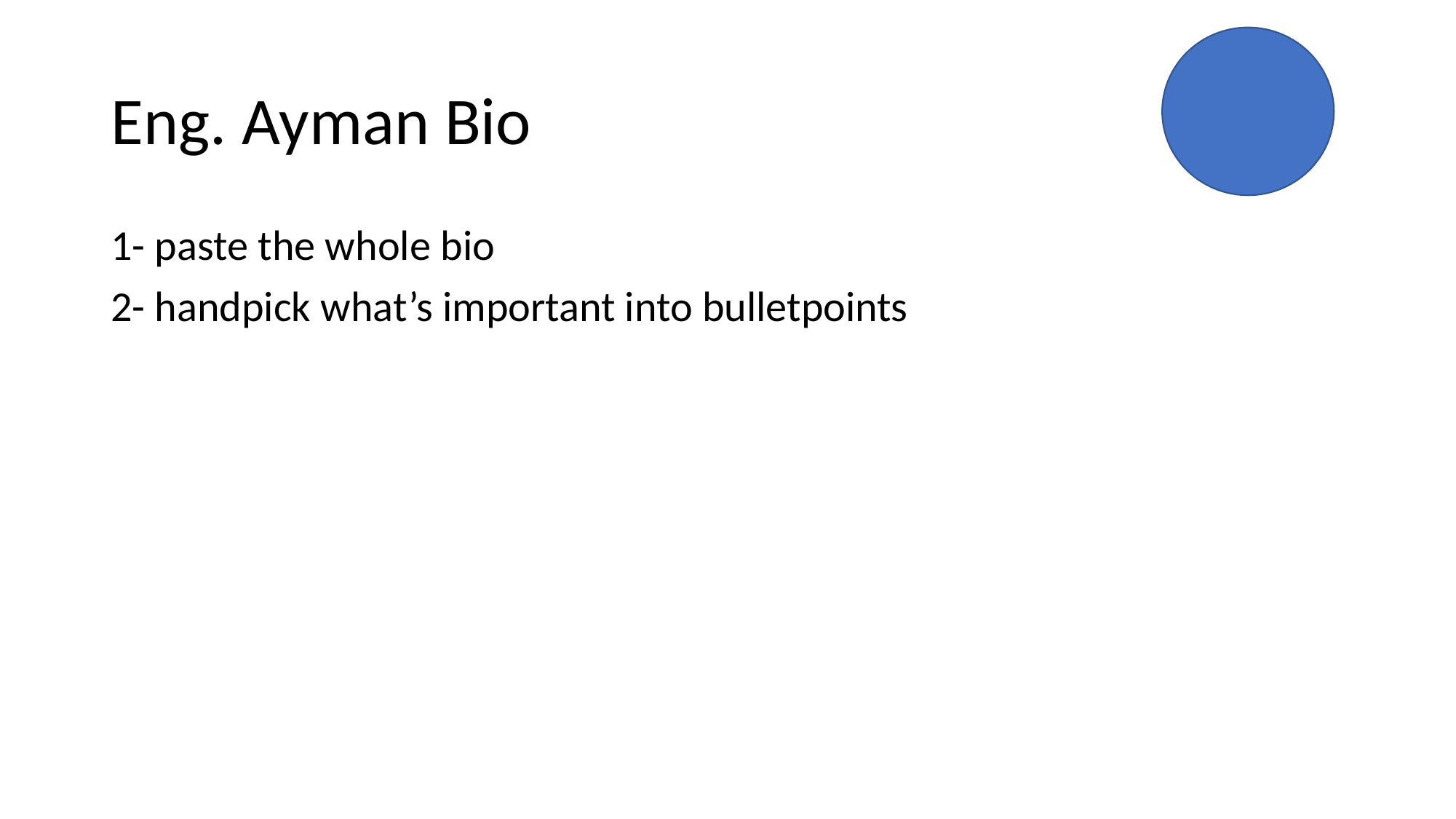

# Eng. Ayman Bio
1- paste the whole bio
2- handpick what’s important into bulletpoints